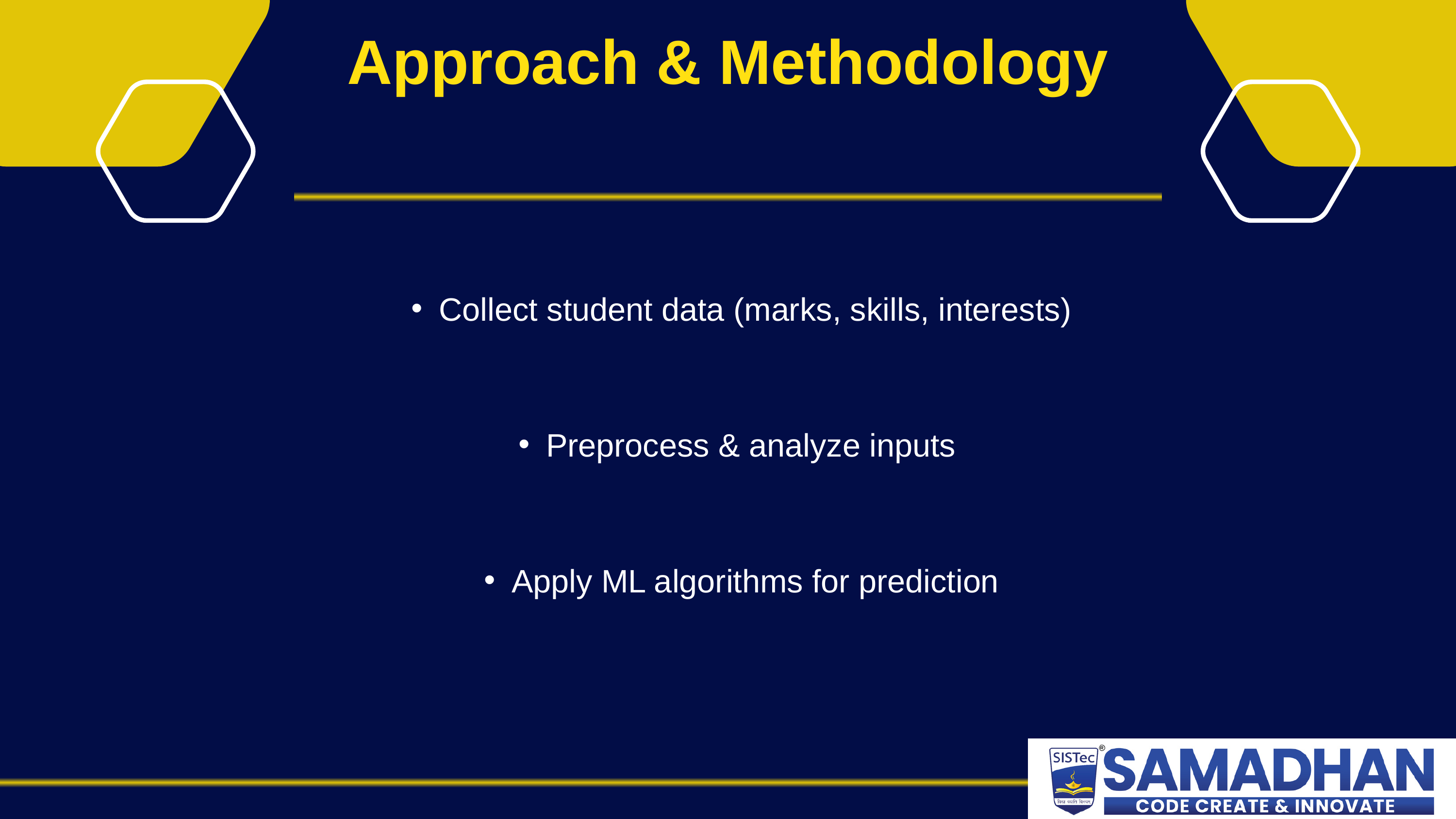

Approach & Methodology

Collect student data (marks, skills, interests)

Preprocess & analyze inputs

Apply ML algorithms for prediction